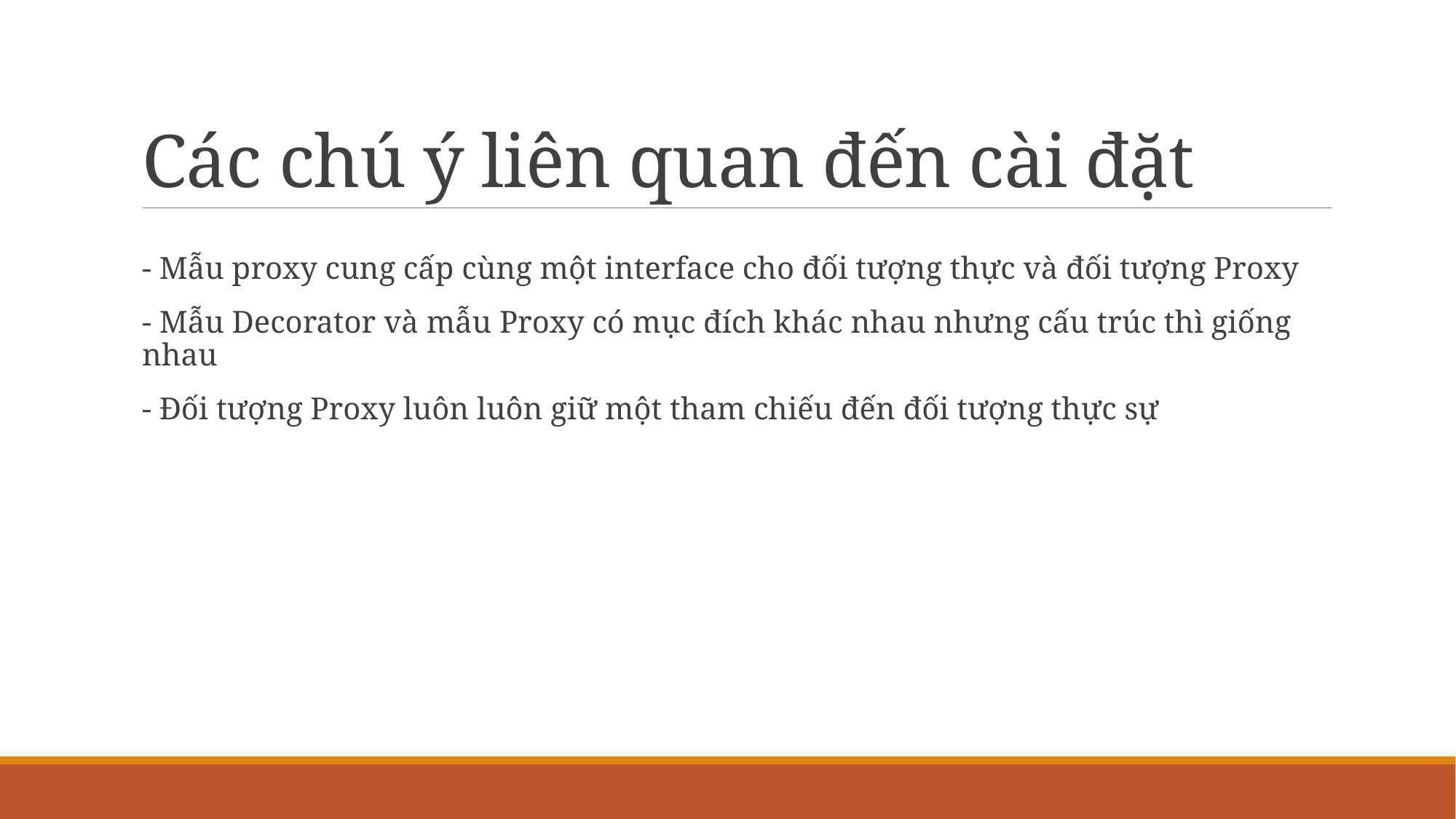

# Các chú ý liên quan đến cài đặt
- Mẫu proxy cung cấp cùng một interface cho đối tượng thực và đối tượng Proxy
- Mẫu Decorator và mẫu Proxy có mục đích khác nhau nhưng cấu trúc thì giống nhau
- Đối tượng Proxy luôn luôn giữ một tham chiếu đến đối tượng thực sự